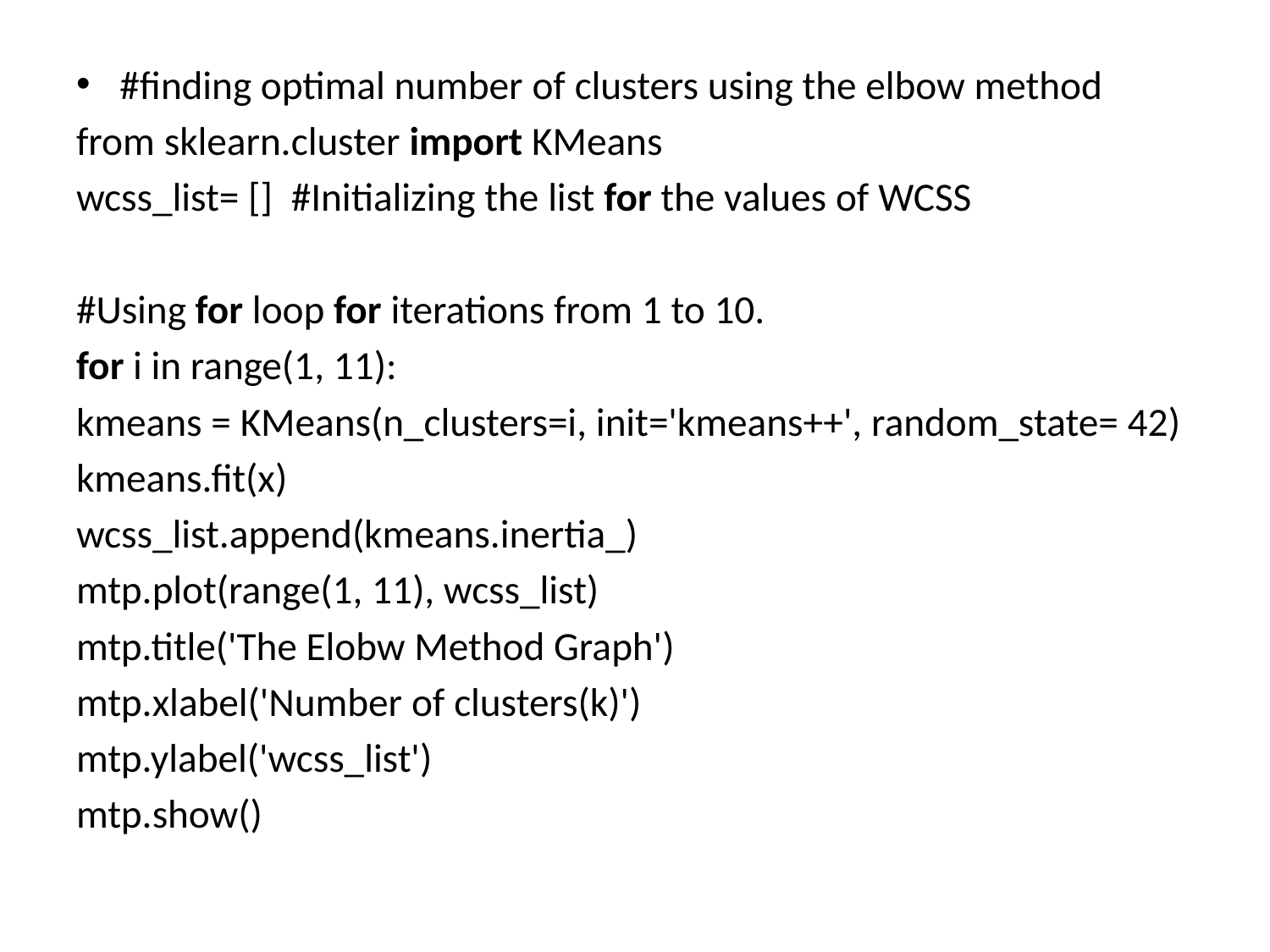

#finding optimal number of clusters using the elbow method
from sklearn.cluster import KMeans
wcss_list= []  #Initializing the list for the values of WCSS

#Using for loop for iterations from 1 to 10.
for i in range(1, 11):
kmeans = KMeans(n_clusters=i, init='kmeans++', random_state= 42)
kmeans.fit(x)
wcss_list.append(kmeans.inertia_)
mtp.plot(range(1, 11), wcss_list)
mtp.title('The Elobw Method Graph')
mtp.xlabel('Number of clusters(k)')
mtp.ylabel('wcss_list')
mtp.show()